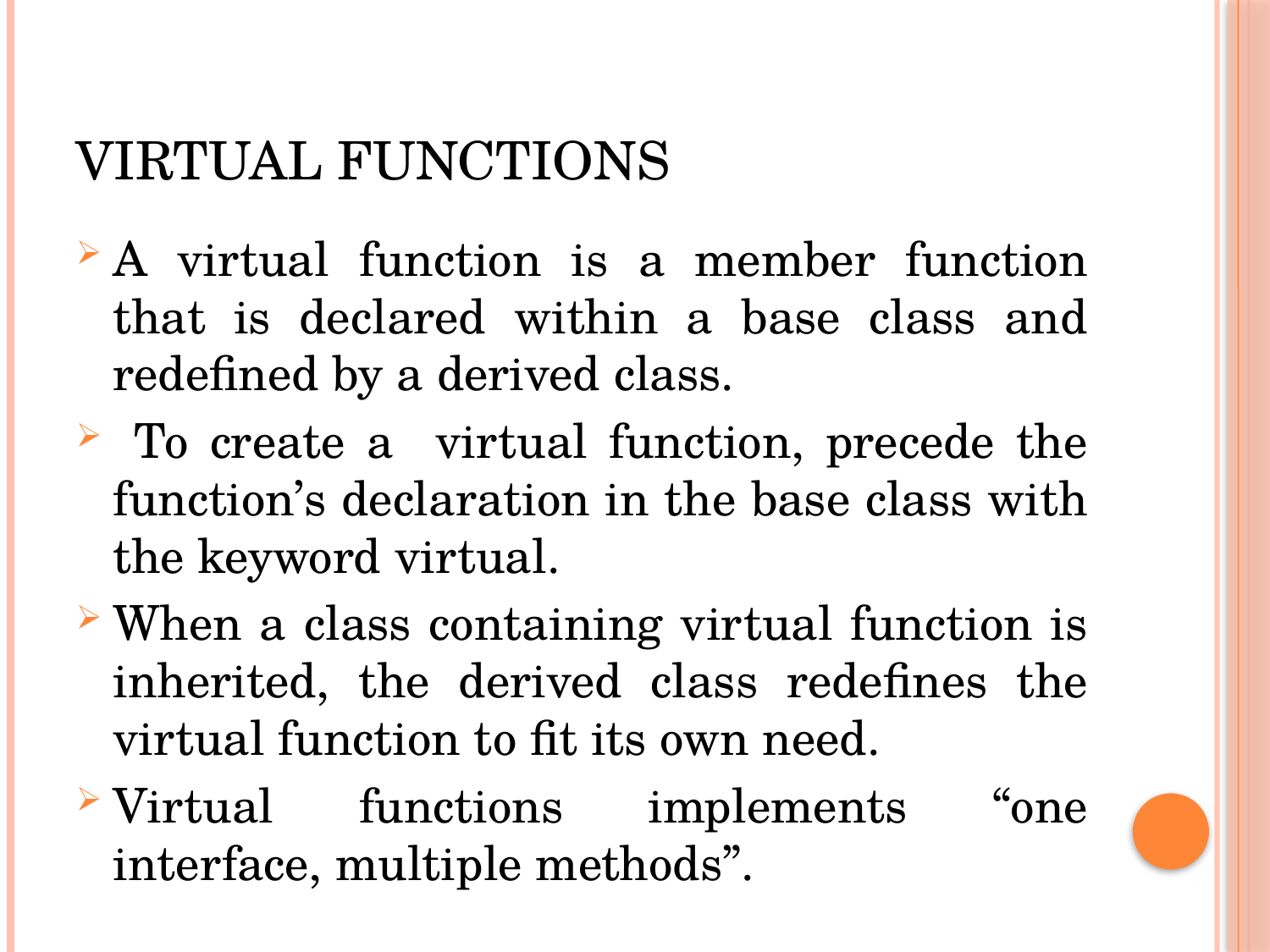

# Virtual functions
A virtual function is a member function that is declared within a base class and redefined by a derived class.
 To create a  virtual function, precede the function’s declaration in the base class with the keyword virtual.
When a class containing virtual function is inherited, the derived class redefines the virtual function to fit its own need.
Virtual functions implements “one interface, multiple methods”.